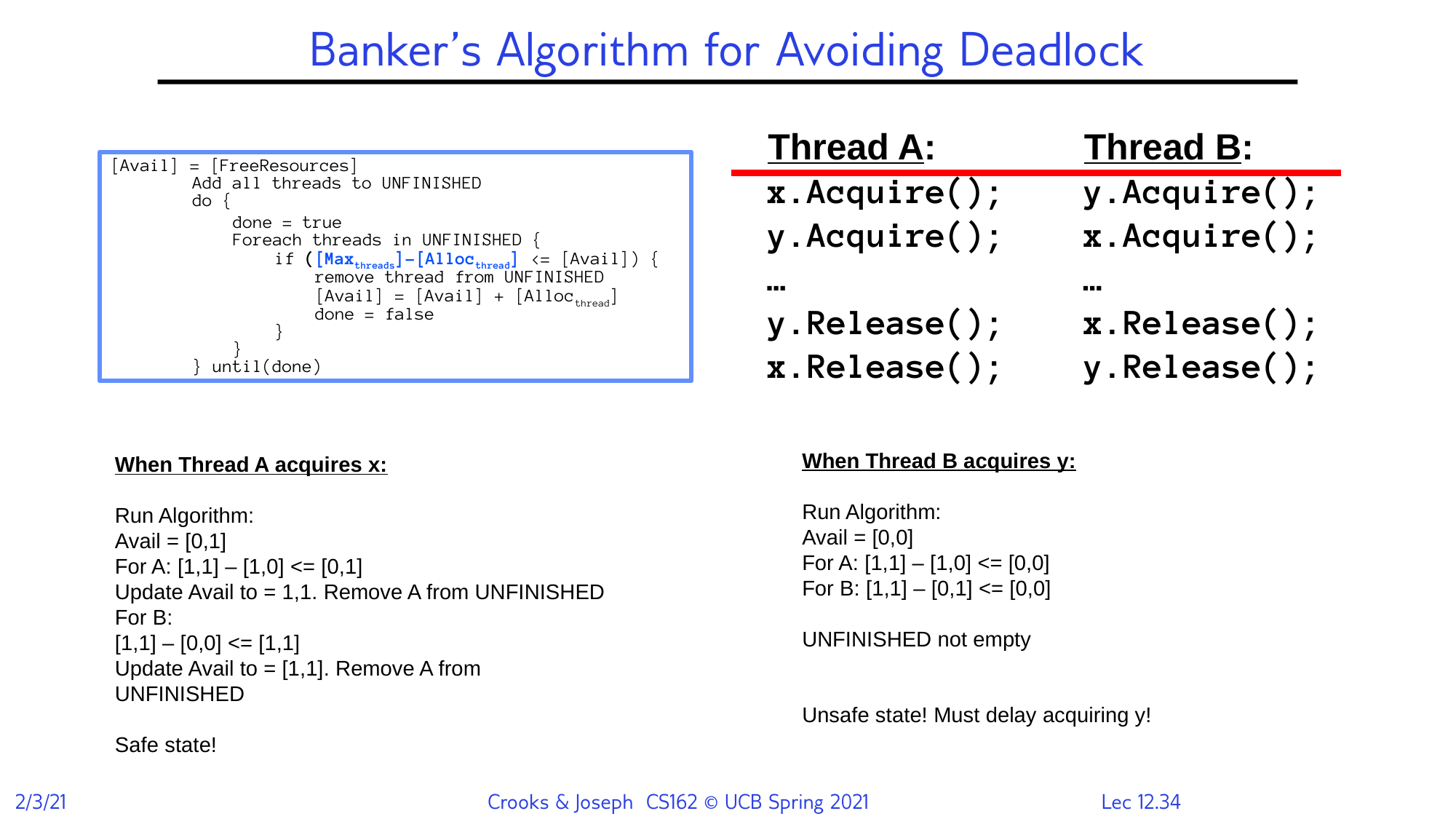

# Banker’s Algorithm for Avoiding Deadlock
Thread A:
x.Acquire();
y.Acquire();
…
y.Release();
x.Release();
Thread B:
y.Acquire();
x.Acquire();
…
x.Release();
y.Release();
[Avail] = [FreeResources]
	Add all threads to UNFINISHED
	do {
		done = true
		Foreach threads in UNFINISHED {
			if ([Maxthreads]-[Allocthread] <= [Avail]) {
 				remove thread from UNFINISHED
				[Avail] = [Avail] + [Allocthread]
				done = false
			}
		}
	} until(done)
When Thread B acquires y:

Run Algorithm:
Avail = [0,0]
For A: [1,1] – [1,0] <= [0,0]
For B: [1,1] – [0,1] <= [0,0]

UNFINISHED not empty

Unsafe state! Must delay acquiring y!
When Thread A acquires x:

Run Algorithm:
Avail = [0,1]
For A: [1,1] – [1,0] <= [0,1]
Update Avail to = 1,1. Remove A from UNFINISHED
For B:
[1,1] – [0,0] <= [1,1]
Update Avail to = [1,1]. Remove A from UNFINISHED

Safe state!